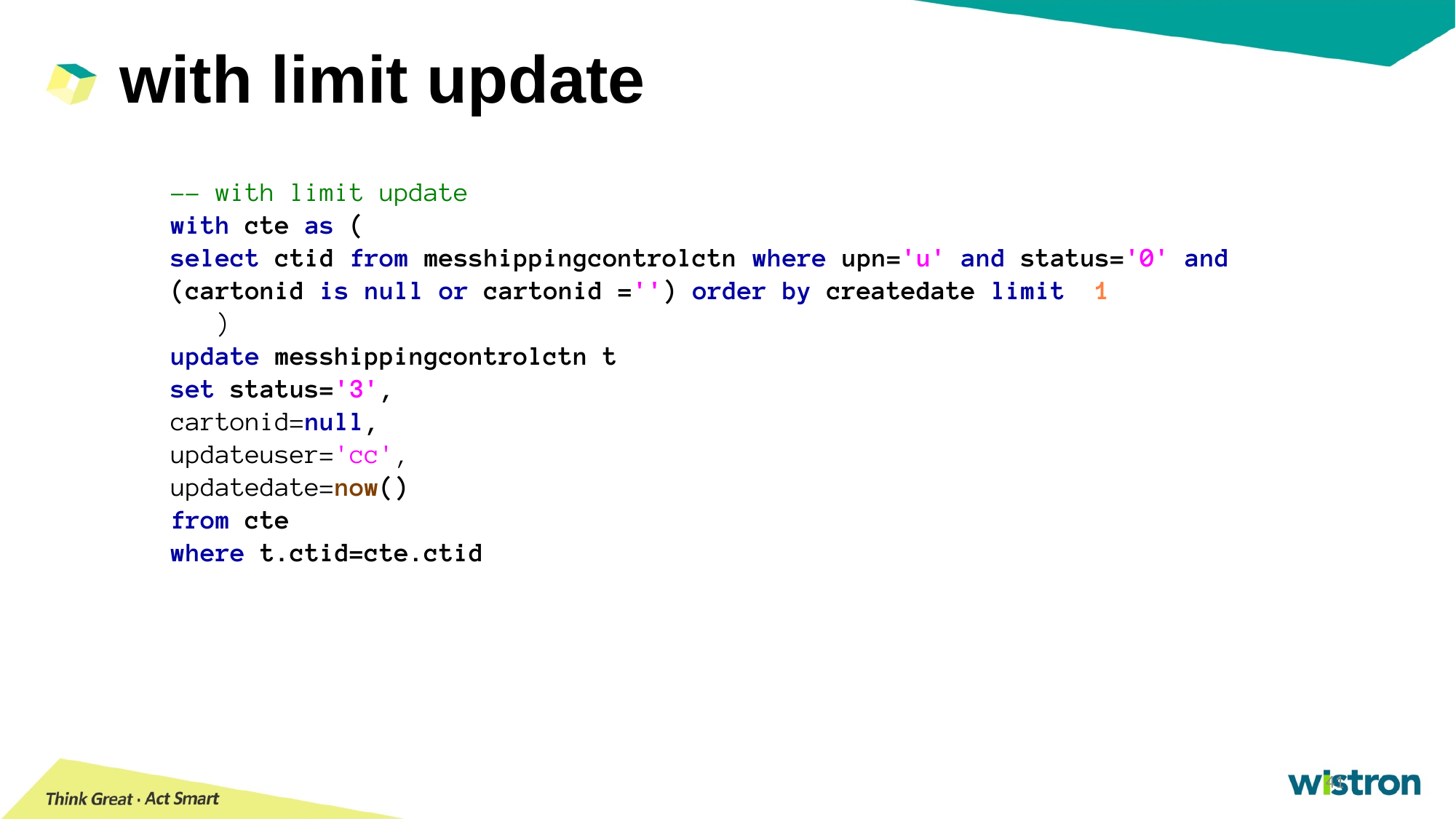

with limit update
-- with limit update
with cte as (
select ctid from messhippingcontrolctn where upn='u' and status='0' and (cartonid is null or cartonid ='') order by createdate limit  1
   )
update messhippingcontrolctn t
set status='3',
cartonid=null,
updateuser='cc',
updatedate=now()
from cte
where t.ctid=cte.ctid
41